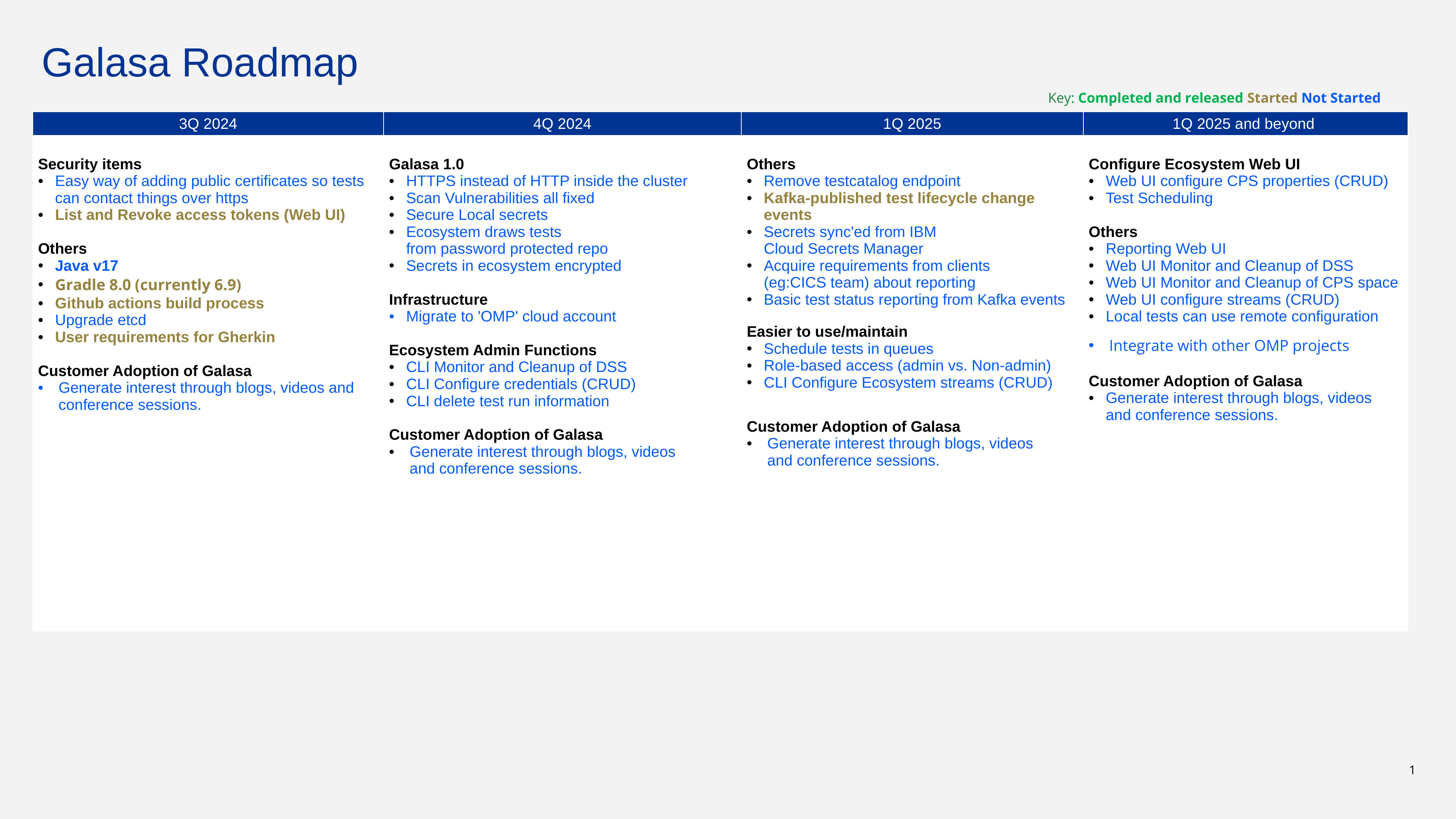

Galasa Roadmap
Key: Completed and released Started Not Started
| 3Q 2024 | 4Q 2024 | 1Q 2025 | 1Q 2025 and beyond |
| --- | --- | --- | --- |
| Security items Easy way of adding public certificates so tests can contact things over https List and Revoke access tokens (Web UI) Others Java v17 Gradle 8.0 (currently 6.9) Github actions build process Upgrade etcd User requirements for Gherkin Customer Adoption of Galasa Generate interest through blogs, videos and conference sessions. | Galasa 1.0 HTTPS instead of HTTP inside the cluster Scan Vulnerabilities all fixed Secure Local secrets Ecosystem draws tests from password protected repo Secrets in ecosystem encrypted Infrastructure Migrate to 'OMP' cloud account Ecosystem Admin Functions CLI Monitor and Cleanup of DSS CLI Configure credentials (CRUD) CLI delete test run information Customer Adoption of Galasa Generate interest through blogs, videos and conference sessions. | Others Remove testcatalog endpoint Kafka-published test lifecycle change events  Secrets sync'ed from IBM Cloud Secrets Manager Acquire requirements from clients  (eg:CICS team) about reporting Basic test status reporting from Kafka events Easier to use/maintain Schedule tests in queues Role-based access (admin vs. Non-admin) CLI Configure Ecosystem streams (CRUD) Customer Adoption of Galasa Generate interest through blogs, videos and conference sessions. | Configure Ecosystem Web UI  Web UI configure CPS properties (CRUD) Test Scheduling Others Reporting Web UI Web UI Monitor and Cleanup of DSS Web UI Monitor and Cleanup of CPS space Web UI configure streams (CRUD) Local tests can use remote configuration Integrate with other OMP projects Customer Adoption of Galasa Generate interest through blogs, videos and conference sessions. |
1